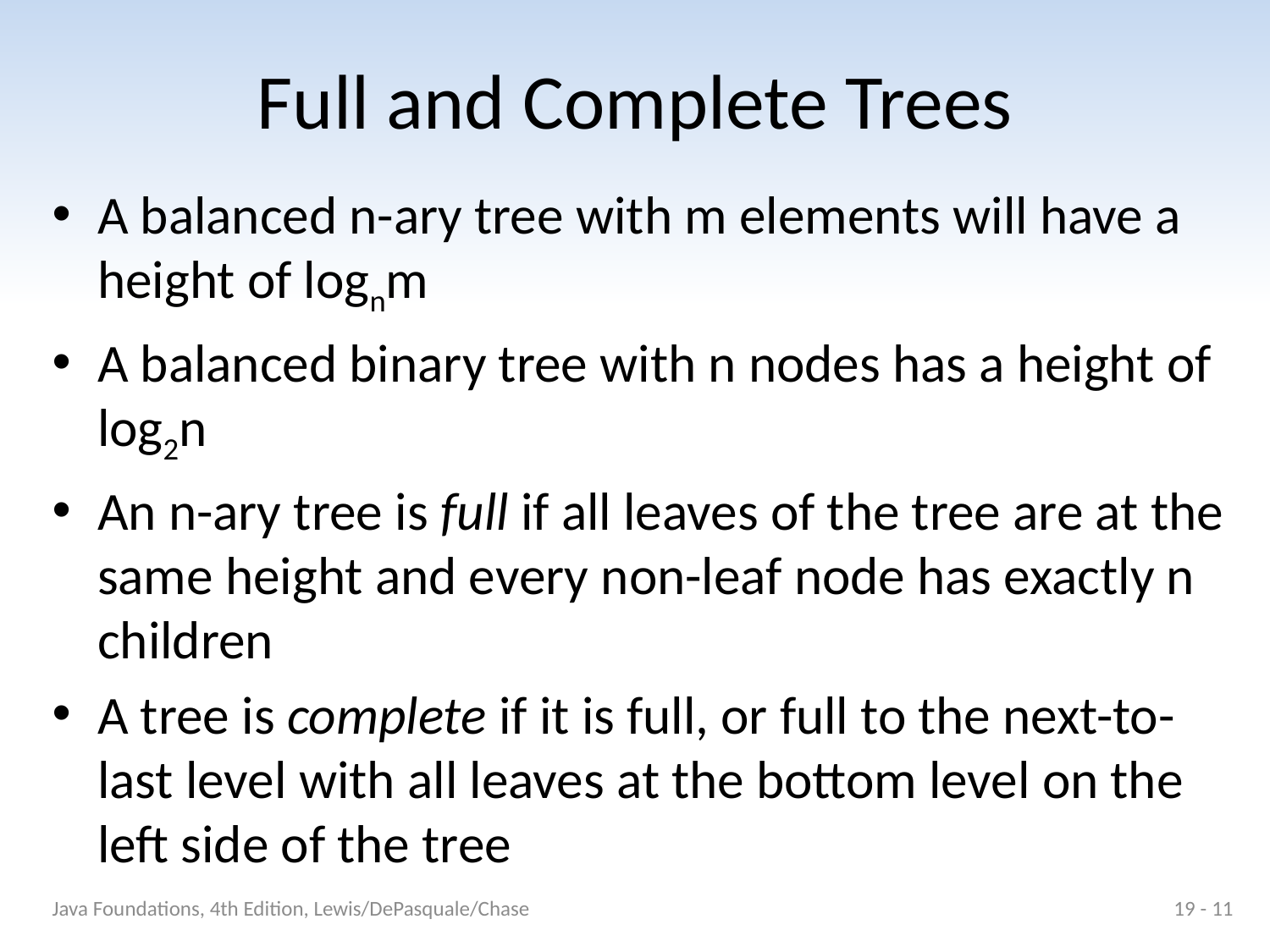

# Full and Complete Trees
A balanced n-ary tree with m elements will have a height of lognm
A balanced binary tree with n nodes has a height of log2n
An n-ary tree is full if all leaves of the tree are at the same height and every non-leaf node has exactly n children
A tree is complete if it is full, or full to the next-to-last level with all leaves at the bottom level on the left side of the tree
Java Foundations, 4th Edition, Lewis/DePasquale/Chase
19 - 11